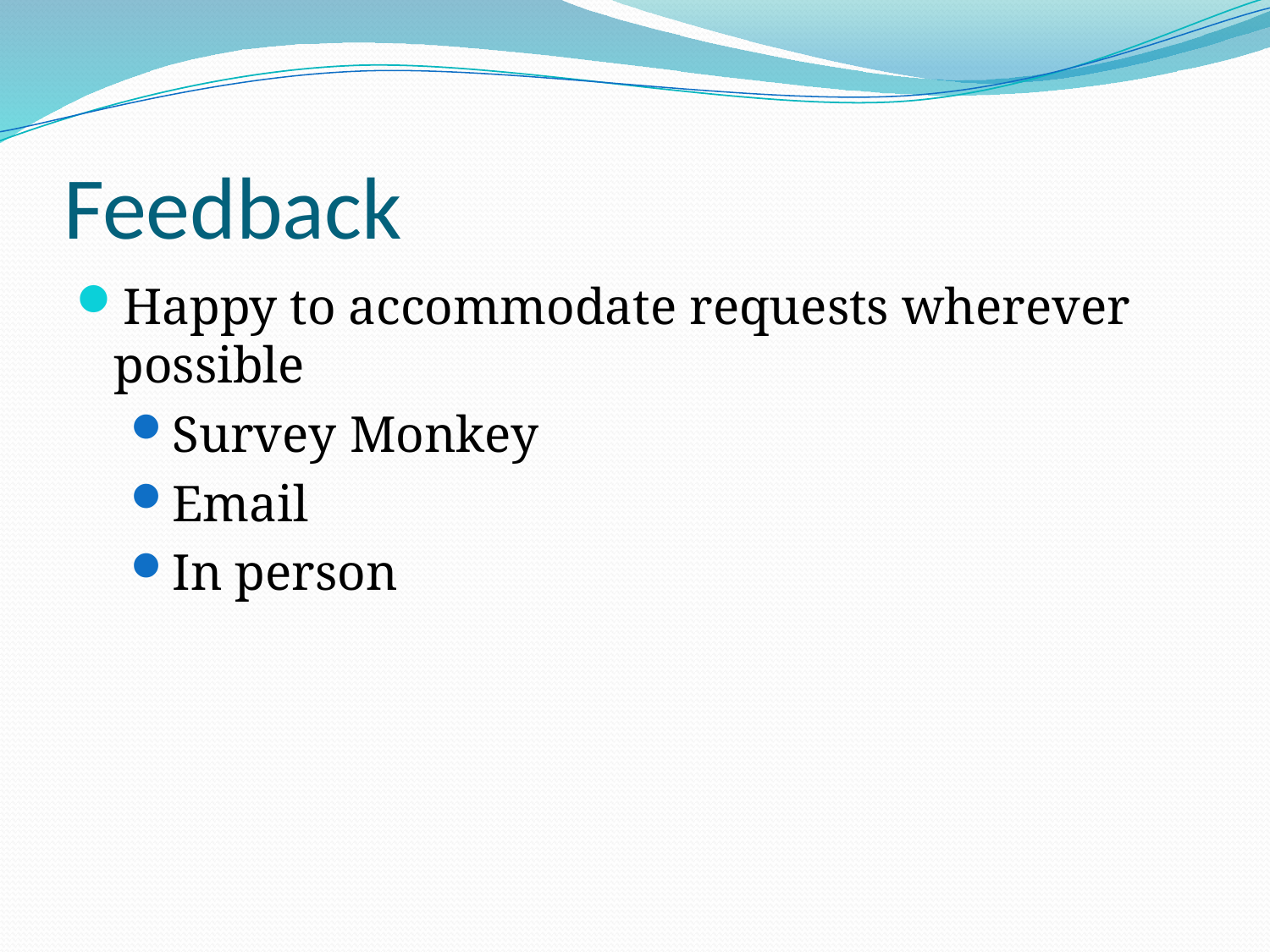

# Feedback
Happy to accommodate requests wherever possible
Survey Monkey
Email
In person